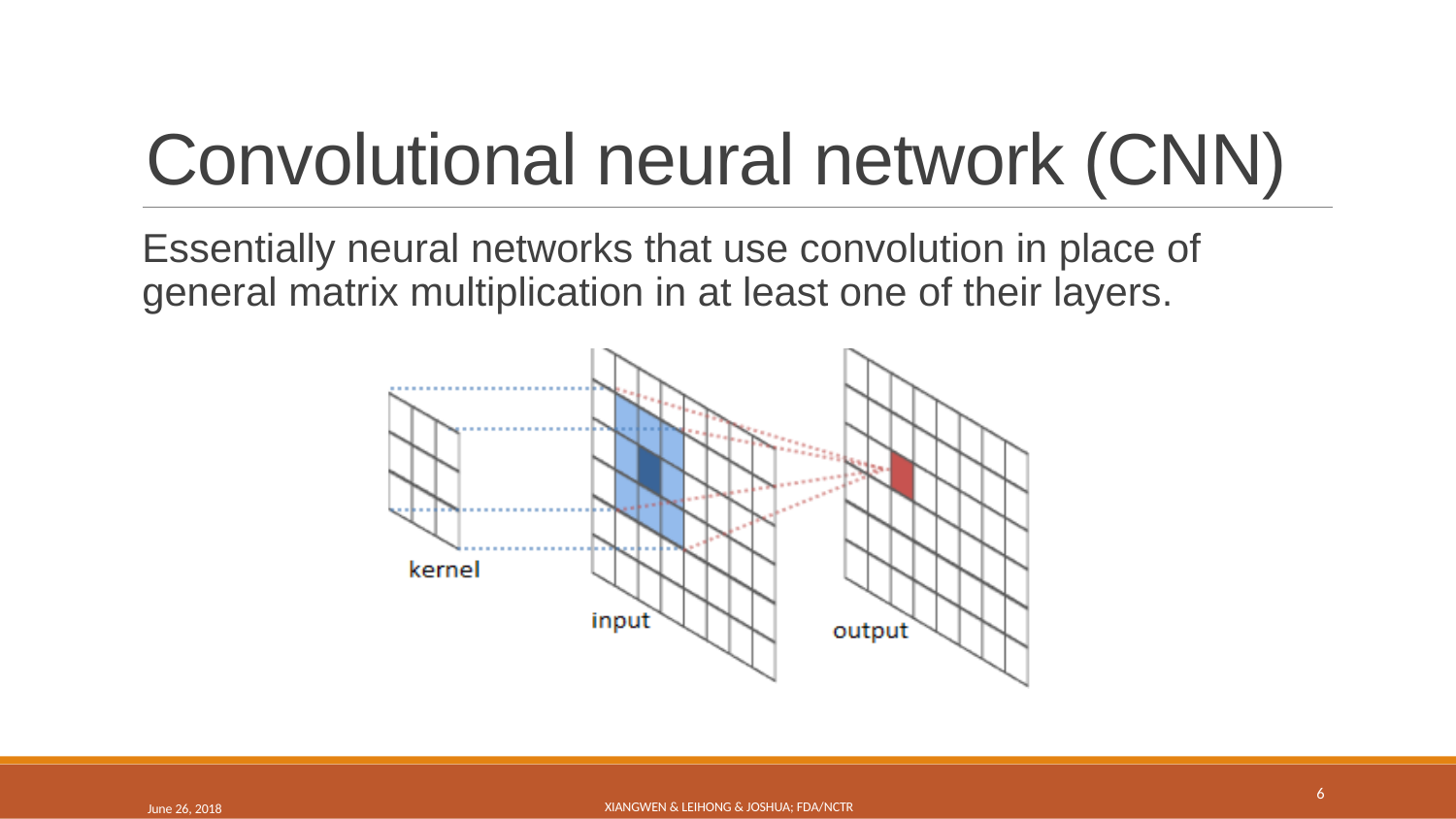

# Convolutional neural network (CNN)
Essentially neural networks that use convolution in place of general matrix multiplication in at least one of their layers.

June 26, 2018
Xiangwen & Leihong & Joshua; FDA/NCTR
6